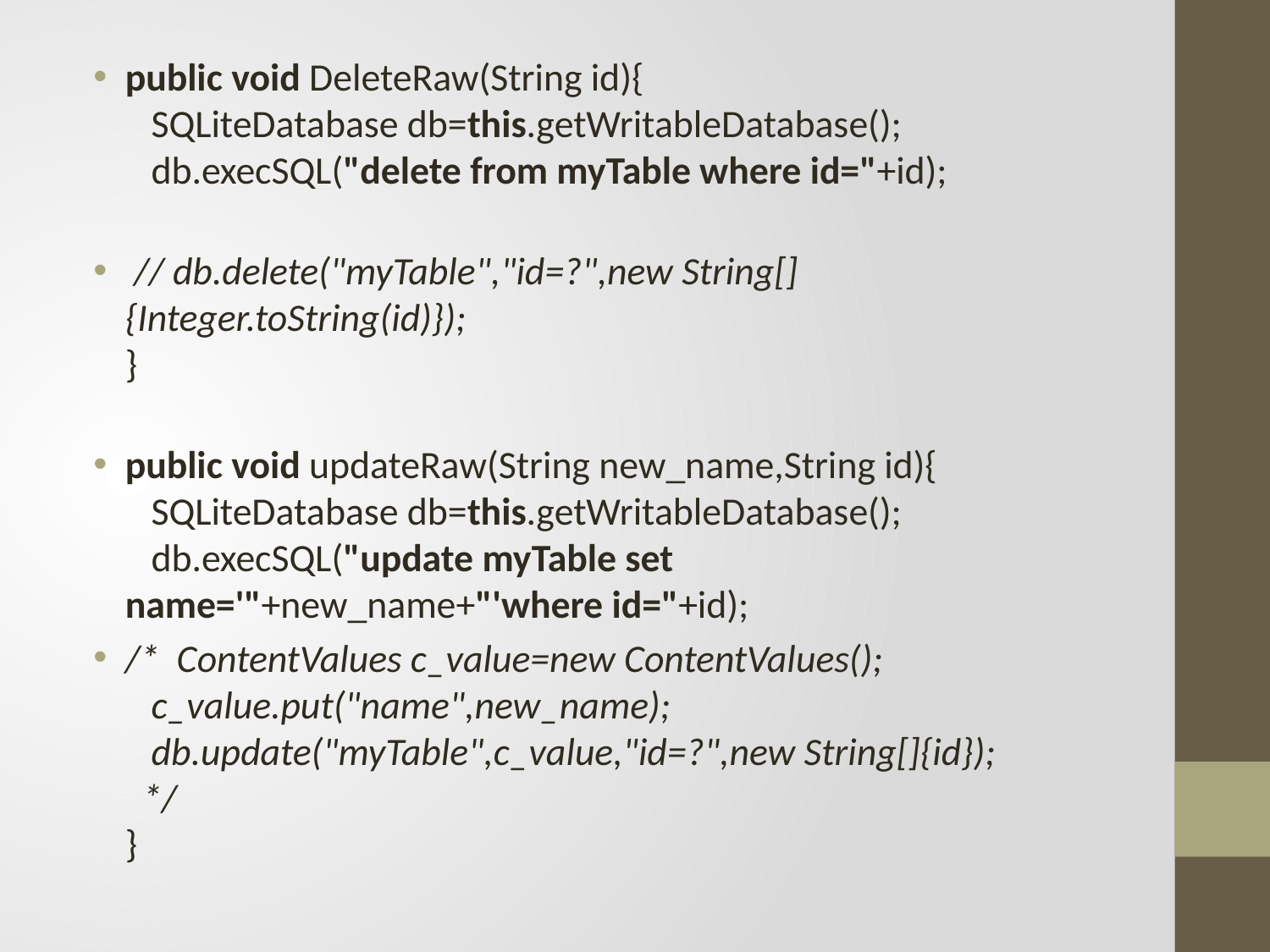

public void DeleteRaw(String id){
   SQLiteDatabase db=this.getWritableDatabase();
   db.execSQL("delete from myTable where id="+id);
 // db.delete("myTable","id=?",new String[]{Integer.toString(id)});
}
public void updateRaw(String new_name,String id){
   SQLiteDatabase db=this.getWritableDatabase();
   db.execSQL("update myTable set name='"+new_name+"'where id="+id);
/*  ContentValues c_value=new ContentValues();
   c_value.put("name",new_name);
   db.update("myTable",c_value,"id=?",new String[]{id});
  */
}